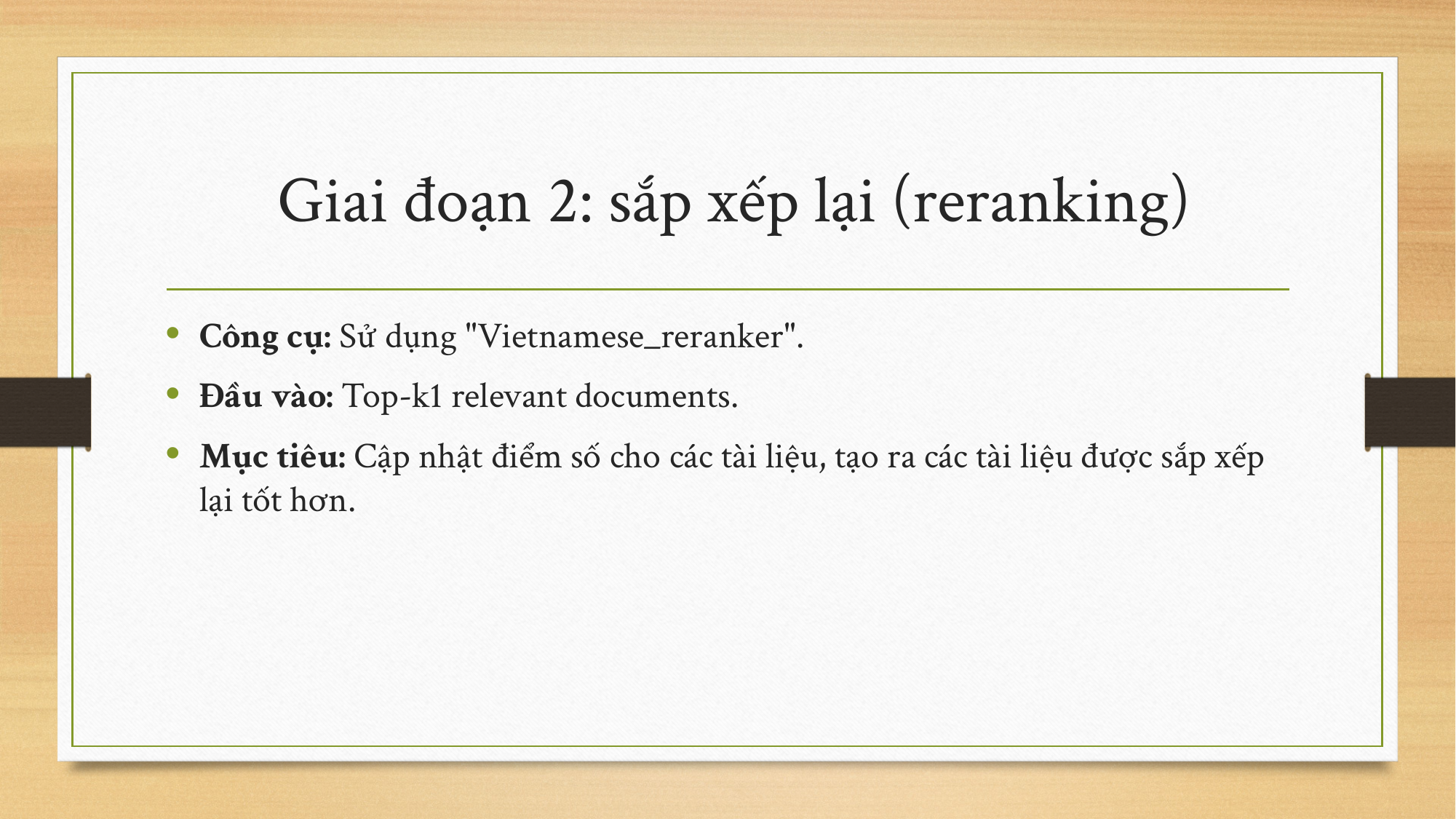

# Giai đoạn 2: sắp xếp lại (reranking)
Công cụ: Sử dụng "Vietnamese_reranker".
Đầu vào: Top-k1 relevant documents.
Mục tiêu: Cập nhật điểm số cho các tài liệu, tạo ra các tài liệu được sắp xếp lại tốt hơn.